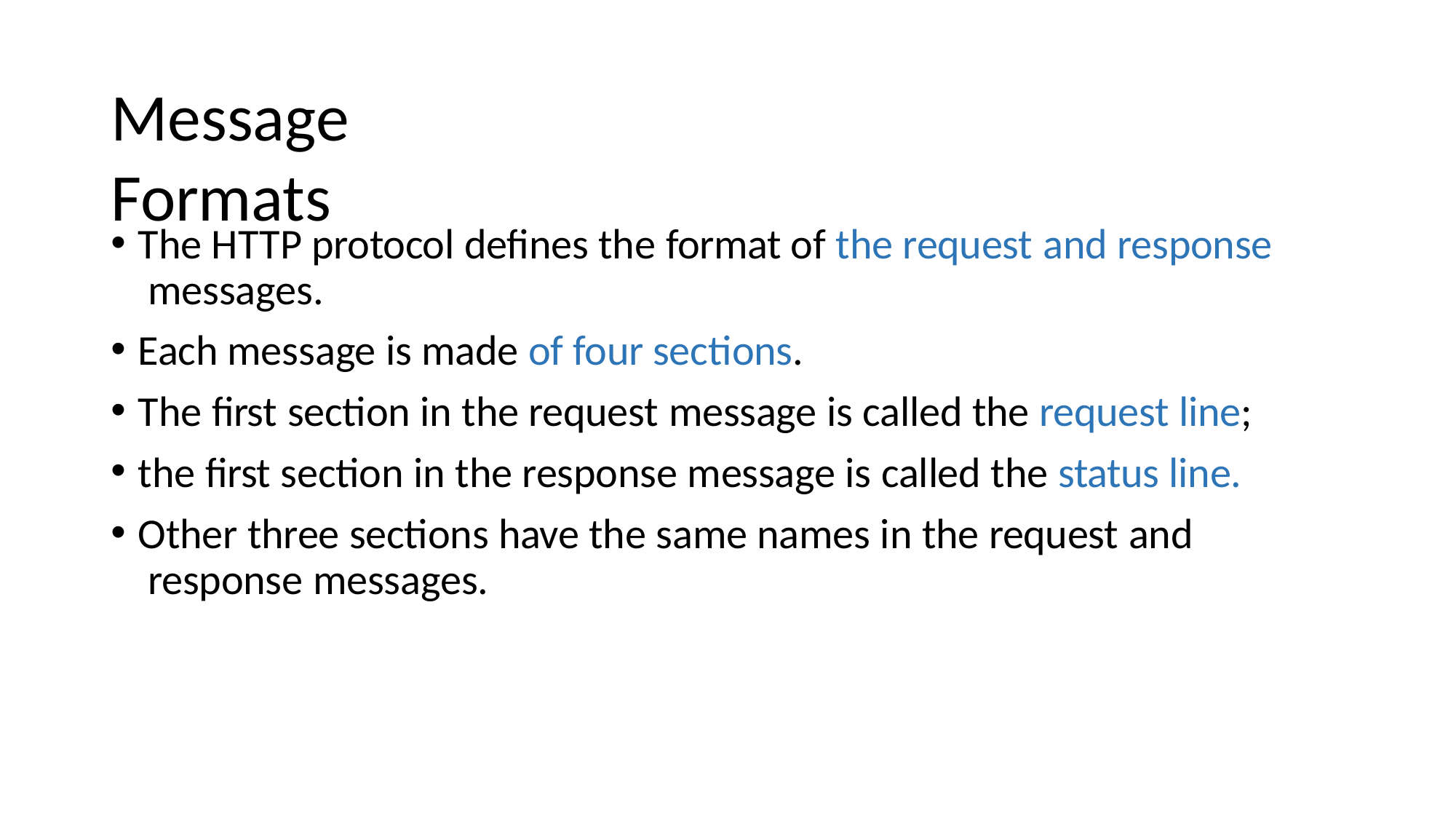

# Message Formats
The HTTP protocol defines the format of the request and response  messages.
Each message is made of four sections.
The first section in the request message is called the request line;
the first section in the response message is called the status line.
Other three sections have the same names in the request and  response messages.